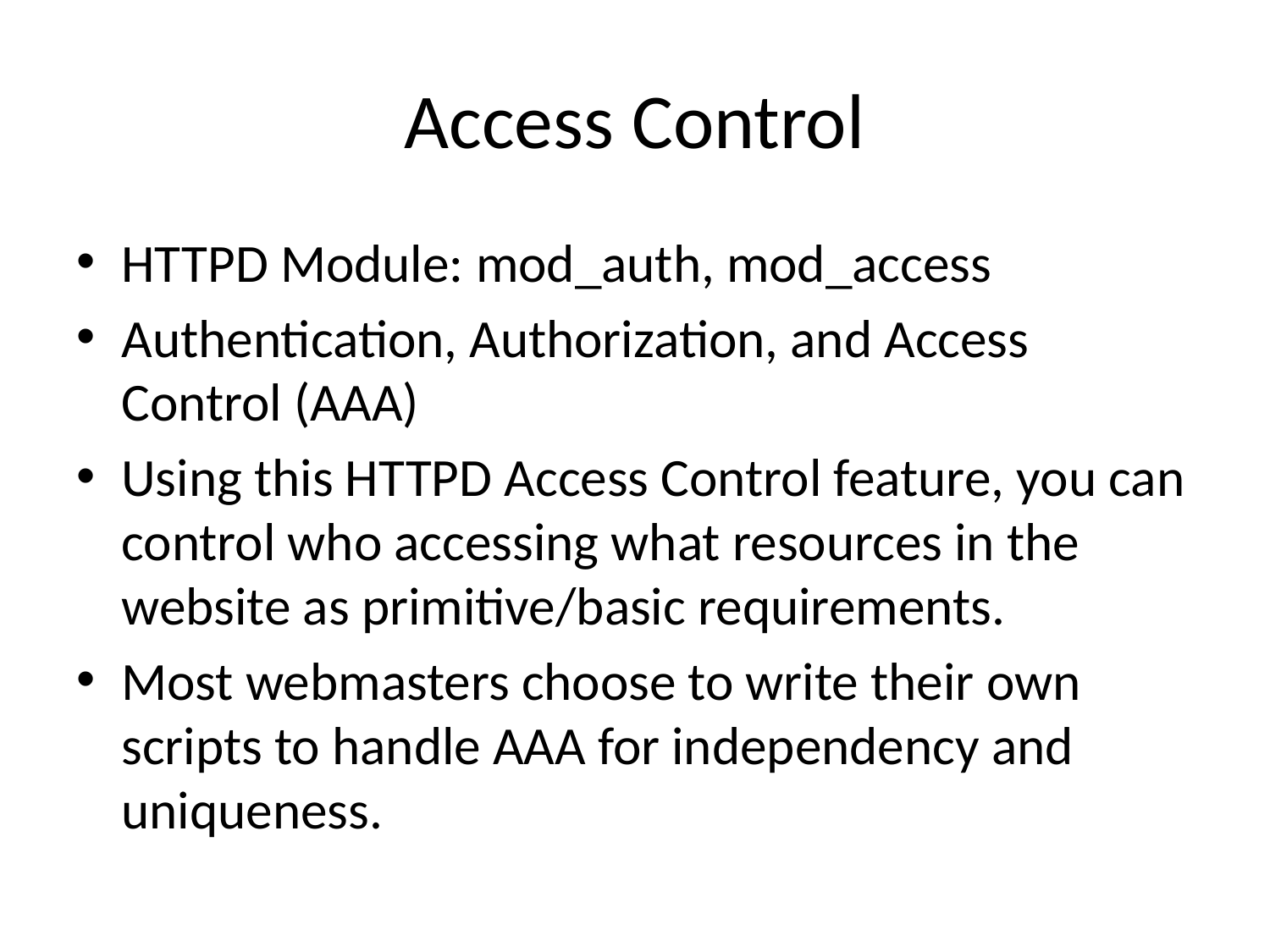

# Access Control
HTTPD Module: mod_auth, mod_access
Authentication, Authorization, and Access Control (AAA)
Using this HTTPD Access Control feature, you can control who accessing what resources in the website as primitive/basic requirements.
Most webmasters choose to write their own scripts to handle AAA for independency and uniqueness.